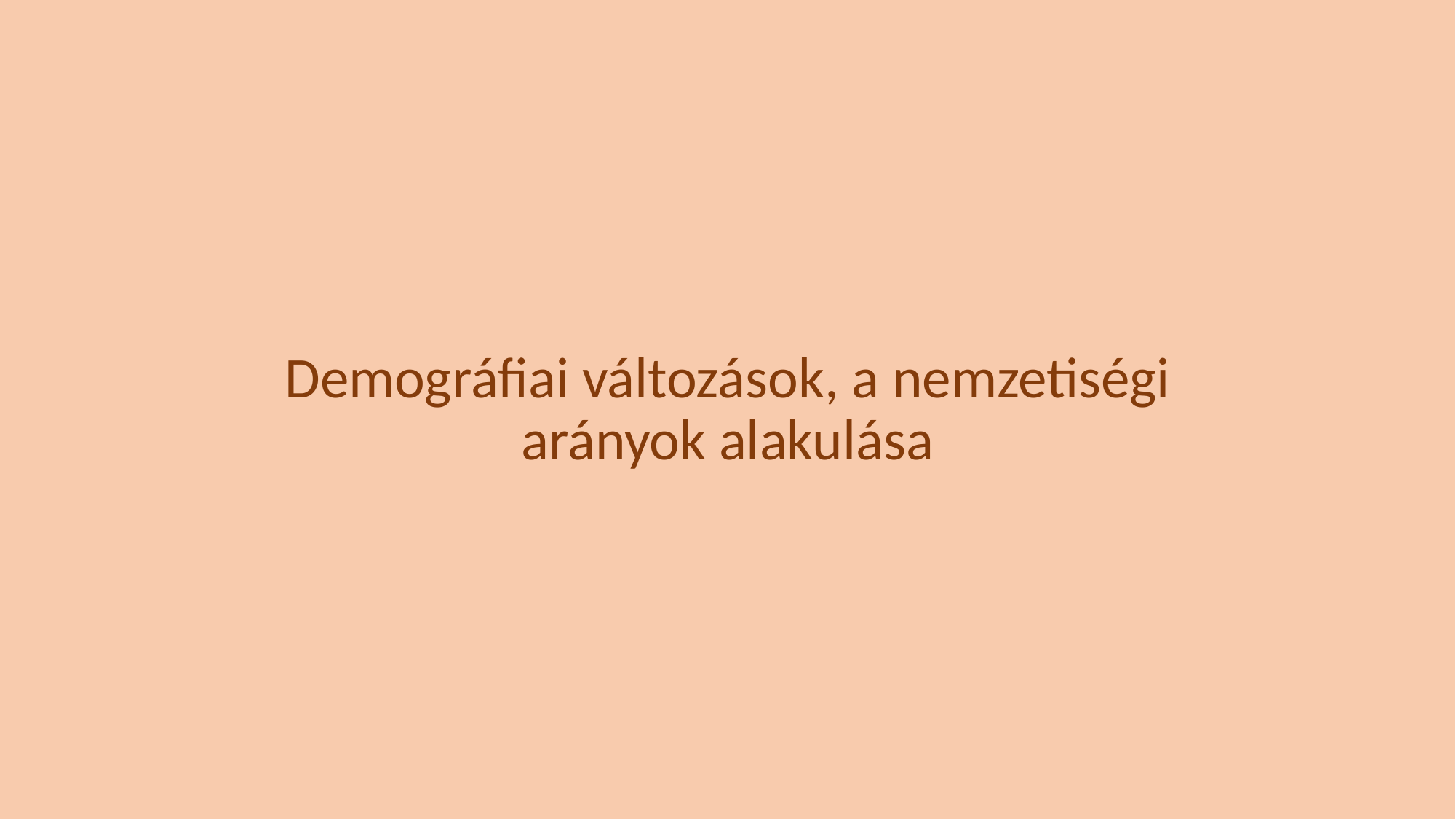

# Demográfiai változások, a nemzetiségi arányok alakulása